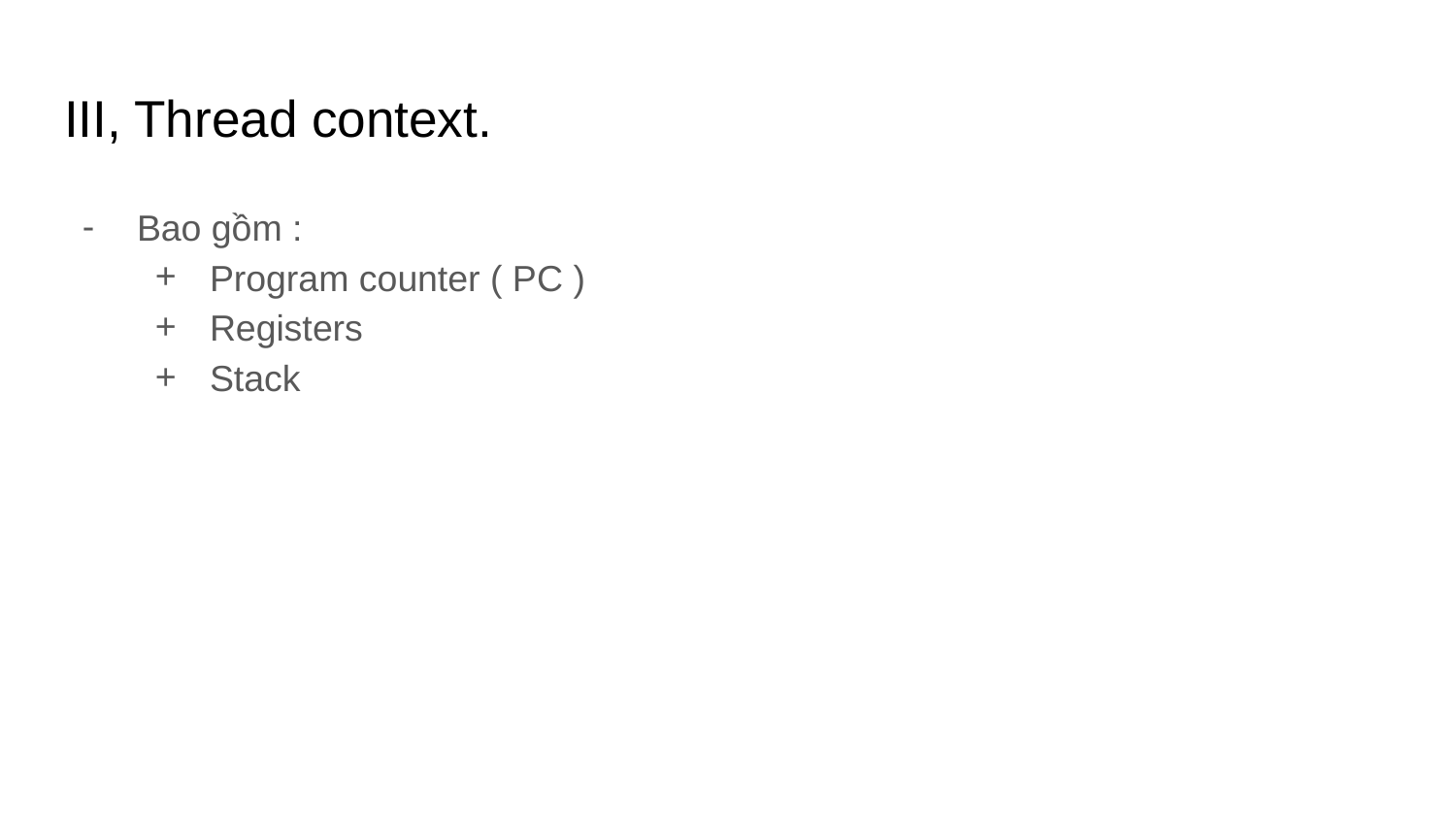

# III, Thread context.
Bao gồm :
Program counter ( PC )
Registers
Stack